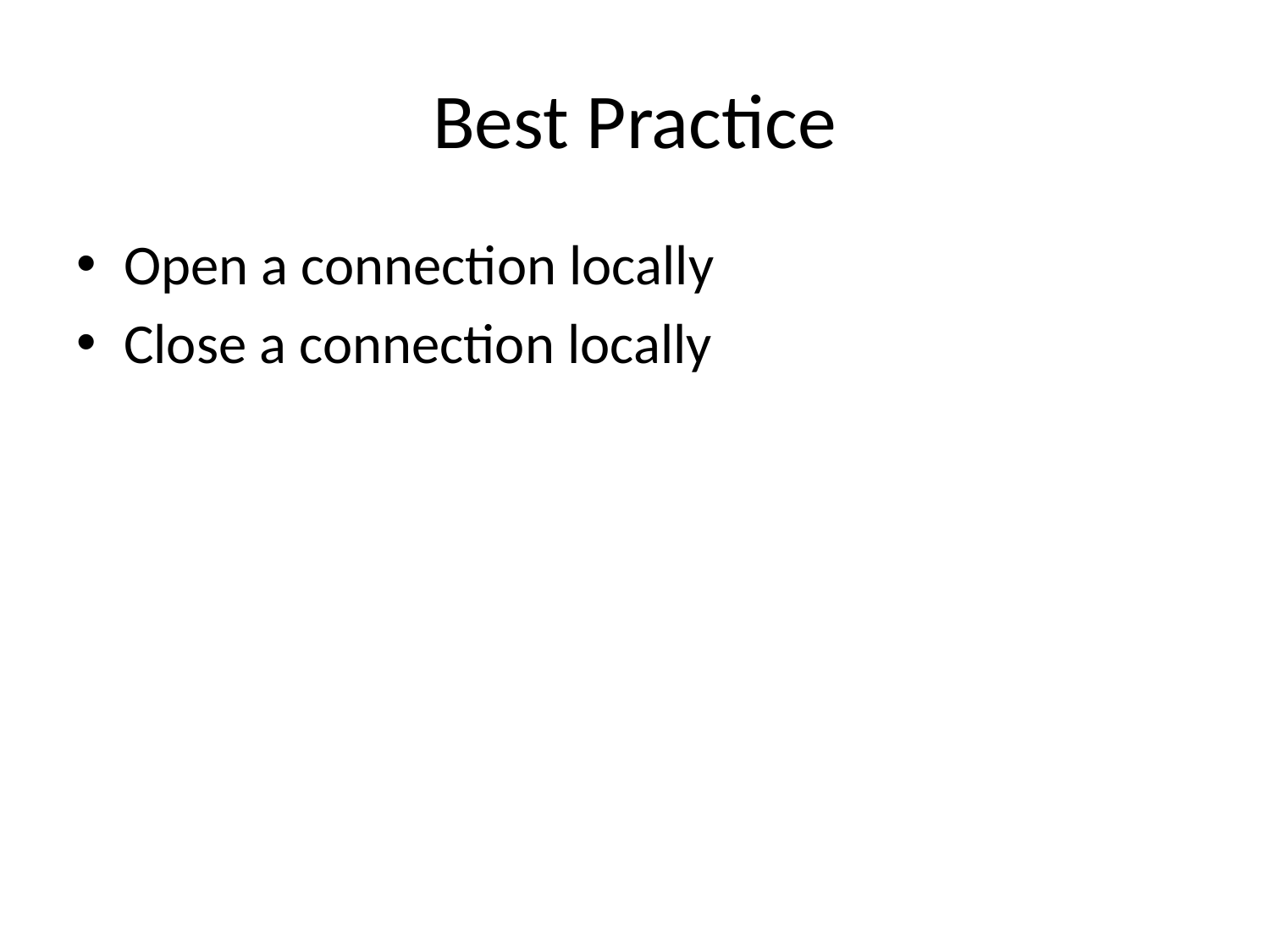

# Best Practice
Open a connection locally
Close a connection locally